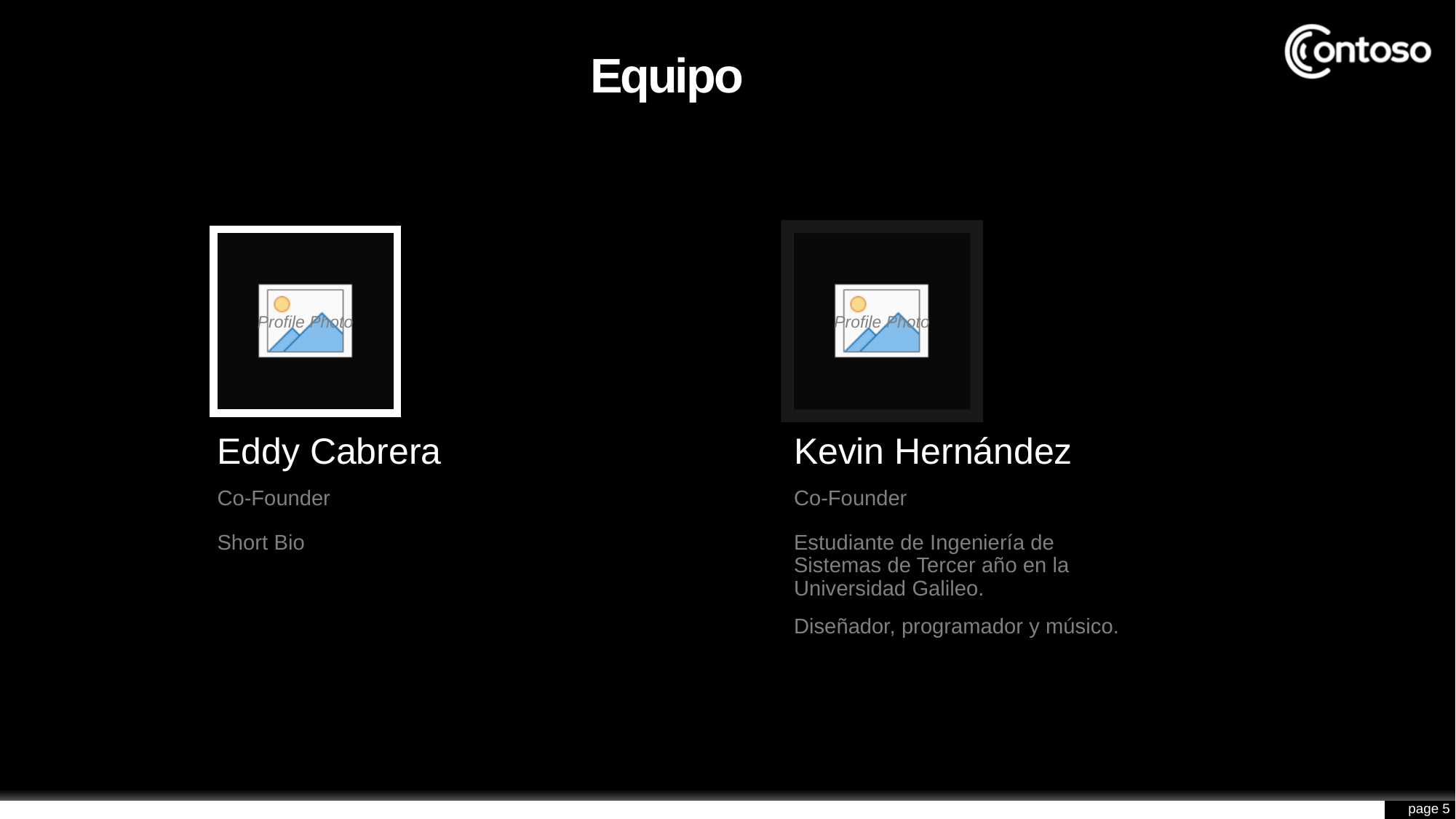

# Equipo

Eddy Cabrera
Kevin Hernández
Co-Founder
Co-Founder
Short Bio
Estudiante de Ingeniería de Sistemas de Tercer año en la Universidad Galileo.
Diseñador, programador y músico.
page 5